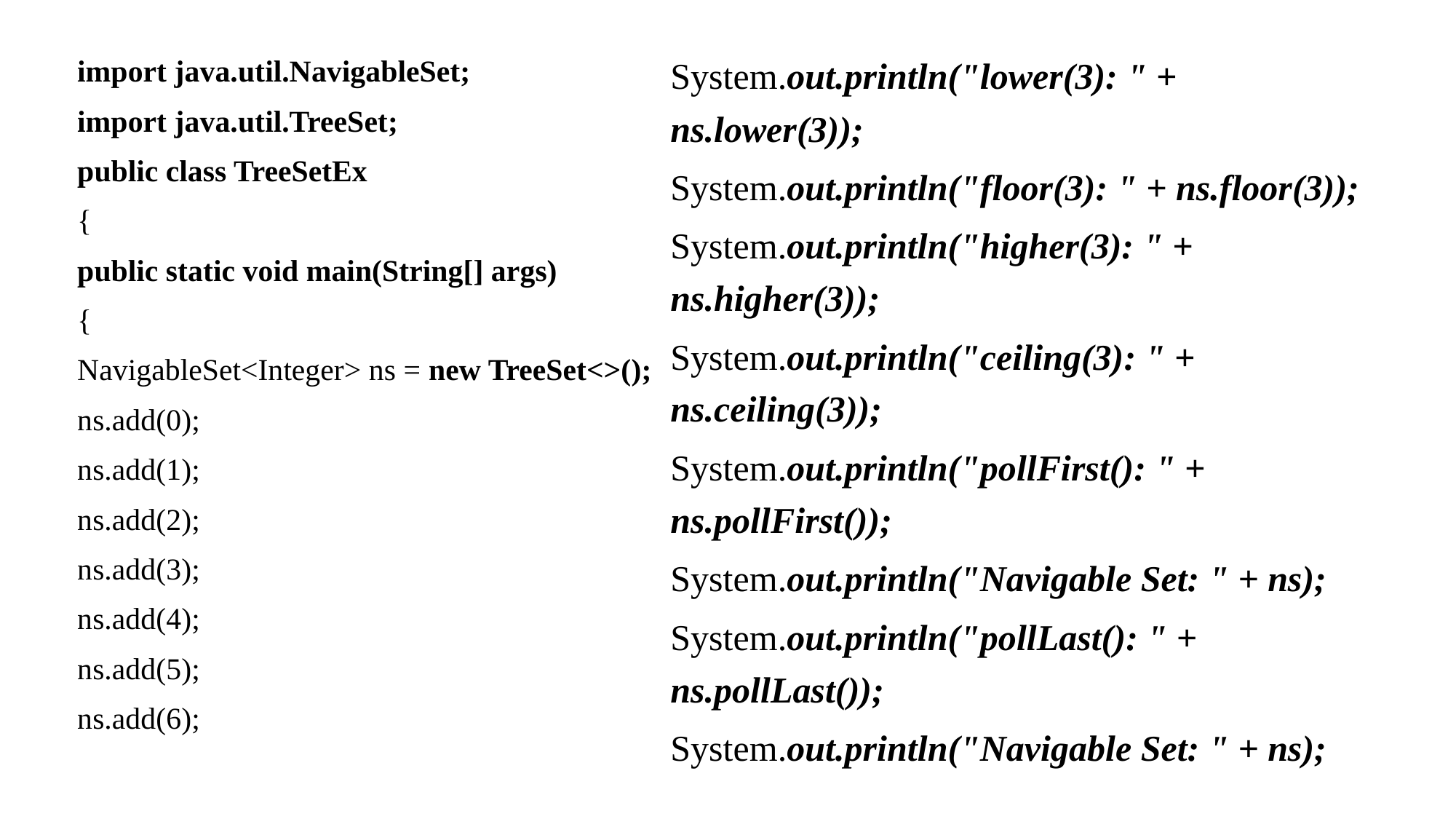

System.out.println("lower(3): " + ns.lower(3));
System.out.println("floor(3): " + ns.floor(3));
System.out.println("higher(3): " + ns.higher(3));
System.out.println("ceiling(3): " + ns.ceiling(3));
System.out.println("pollFirst(): " + ns.pollFirst());
System.out.println("Navigable Set: " + ns);
System.out.println("pollLast(): " + ns.pollLast());
System.out.println("Navigable Set: " + ns);

import java.util.NavigableSet;
import java.util.TreeSet;
public class TreeSetEx
{
public static void main(String[] args)
{
NavigableSet<Integer> ns = new TreeSet<>();
ns.add(0);
ns.add(1);
ns.add(2);
ns.add(3);
ns.add(4);
ns.add(5);
ns.add(6);